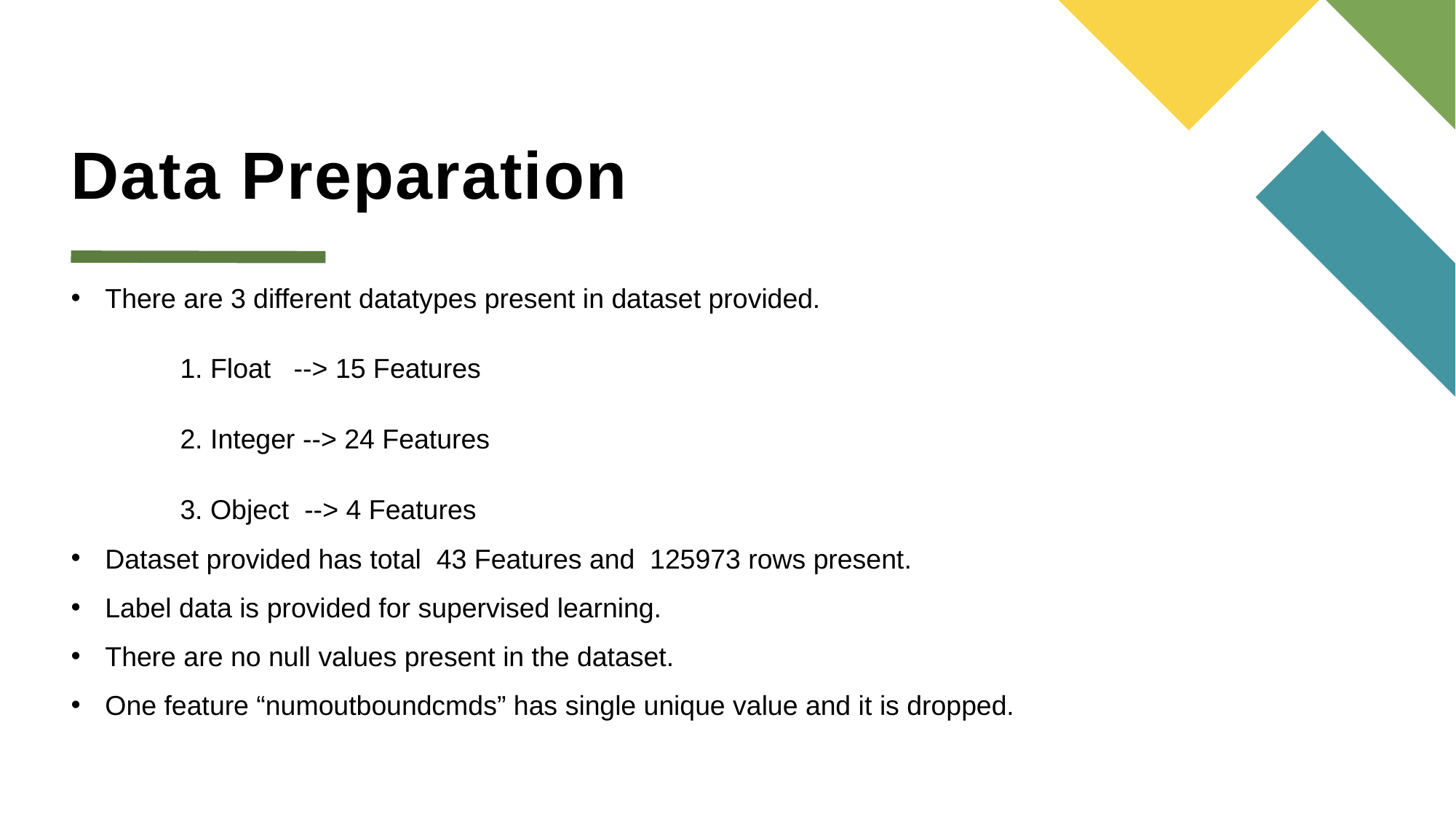

# Data Preparation
There are 3 different datatypes present in dataset provided.
 	1. Float   --> 15 Features
	2. Integer --> 24 Features
	3. Object  --> 4 Features
Dataset provided has total  43 Features and  125973 rows present.
Label data is provided for supervised learning.
There are no null values present in the dataset.
One feature “numoutboundcmds” has single unique value and it is dropped.